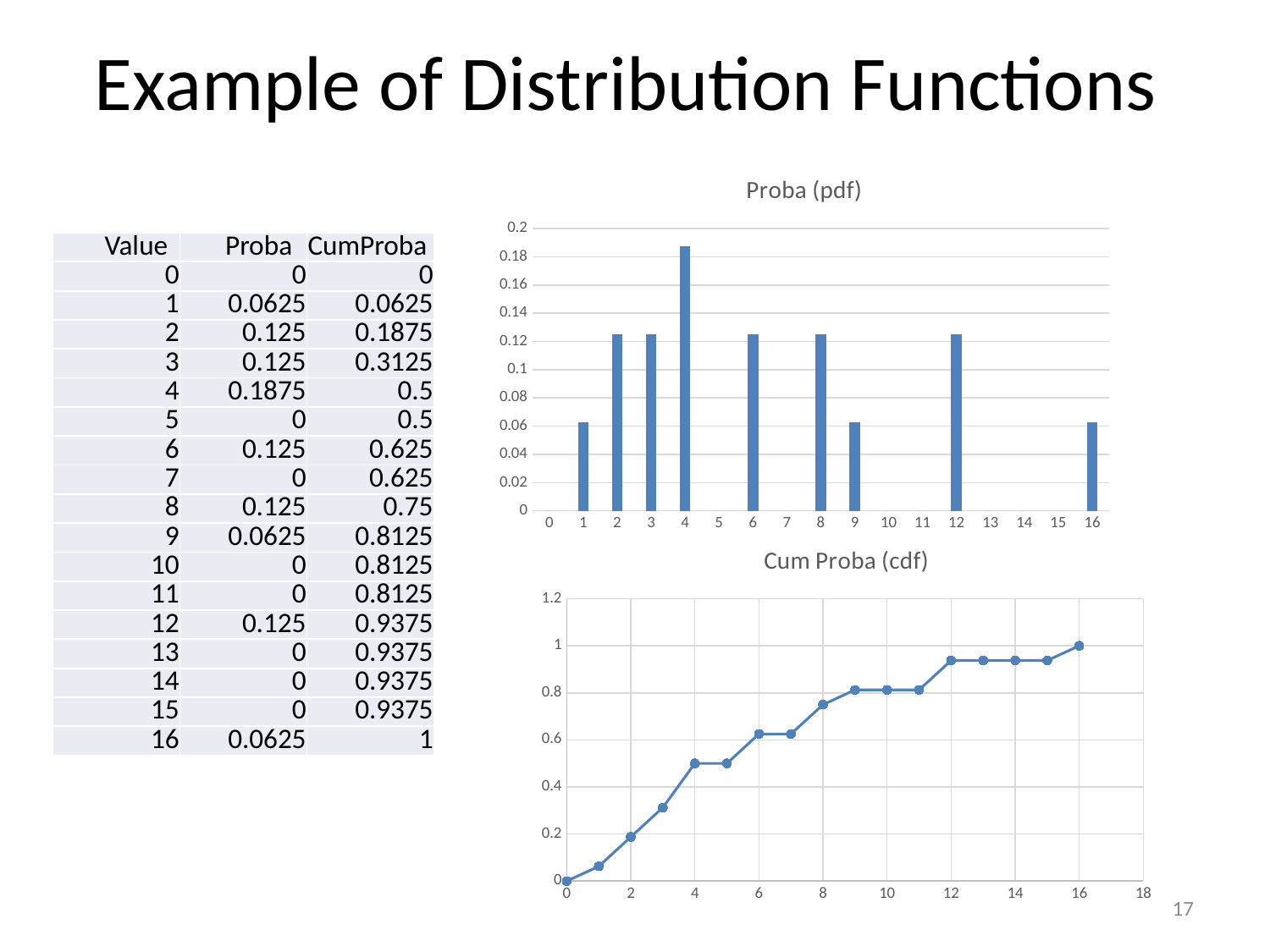

# Example of Distribution Functions

### Chart: Proba (pdf)

| Category | Prob |
|---|---|
| 0 | 0.0 |
| 1 | 0.0625 |
| 2 | 0.125 |
| 3 | 0.125 |
| 4 | 0.1875 |
| 5 | 0.0 |
| 6 | 0.125 |
| 7 | 0.0 |
| 8 | 0.125 |
| 9 | 0.0625 |
| 10 | 0.0 |
| 11 | 0.0 |
| 12 | 0.125 |
| 13 | 0.0 |
| 14 | 0.0 |
| 15 | 0.0 |
| 16 | 0.0625 |
| Value | Proba | CumProba |
| --- | --- | --- |
| 0 | 0 | 0 |
| 1 | 0.0625 | 0.0625 |
| 2 | 0.125 | 0.1875 |
| 3 | 0.125 | 0.3125 |
| 4 | 0.1875 | 0.5 |
| 5 | 0 | 0.5 |
| 6 | 0.125 | 0.625 |
| 7 | 0 | 0.625 |
| 8 | 0.125 | 0.75 |
| 9 | 0.0625 | 0.8125 |
| 10 | 0 | 0.8125 |
| 11 | 0 | 0.8125 |
| 12 | 0.125 | 0.9375 |
| 13 | 0 | 0.9375 |
| 14 | 0 | 0.9375 |
| 15 | 0 | 0.9375 |
| 16 | 0.0625 | 1 |

### Chart: Cum Proba (cdf)

| Category | Cum Prob |
|---|---|
17